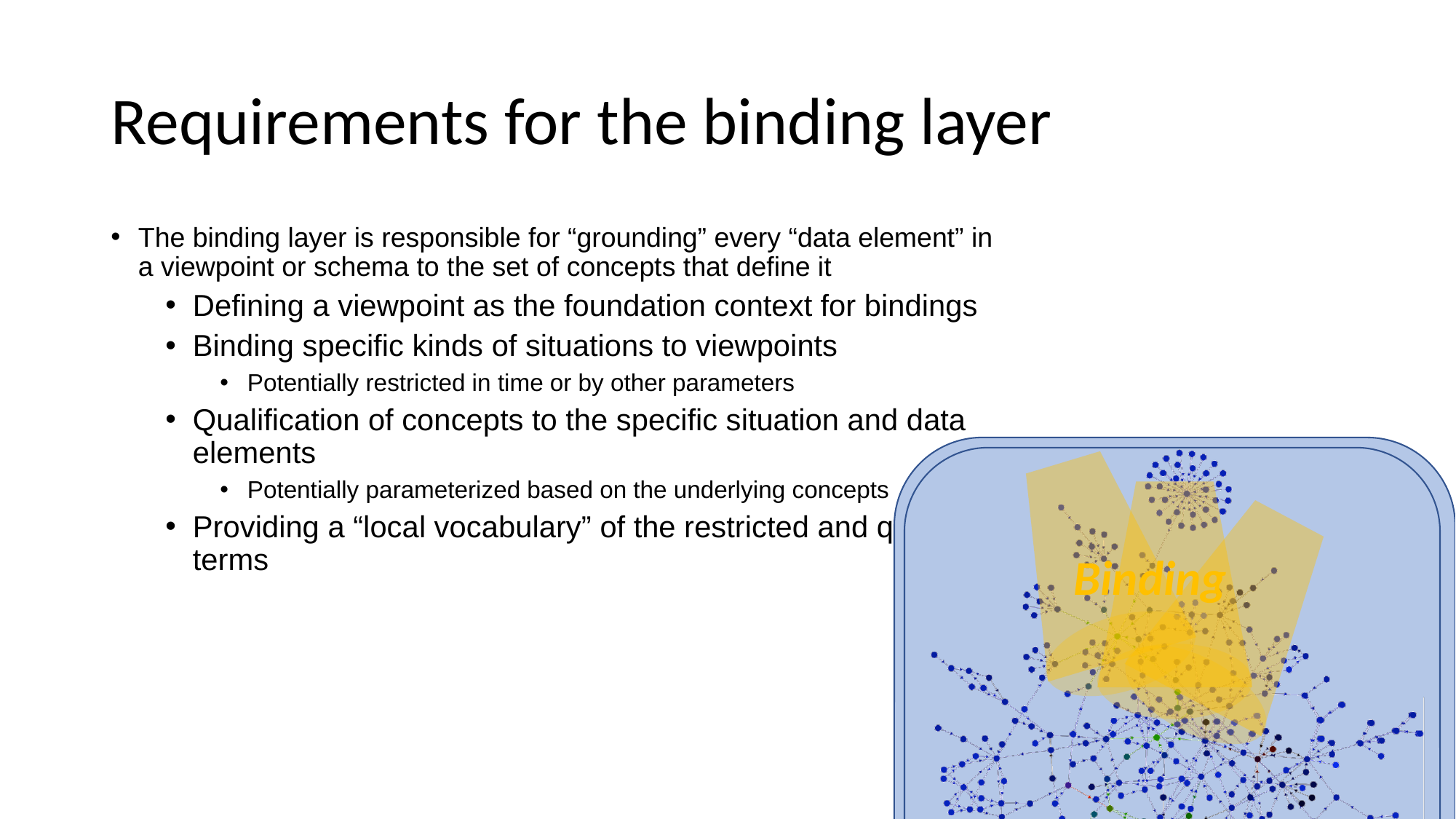

# Requirements for the binding layer
The binding layer is responsible for “grounding” every “data element” in a viewpoint or schema to the set of concepts that define it
Defining a viewpoint as the foundation context for bindings
Binding specific kinds of situations to viewpoints
Potentially restricted in time or by other parameters
Qualification of concepts to the specific situation and data elements
Potentially parameterized based on the underlying concepts
Providing a “local vocabulary” of the restricted and qualified terms

Concepts

Binding